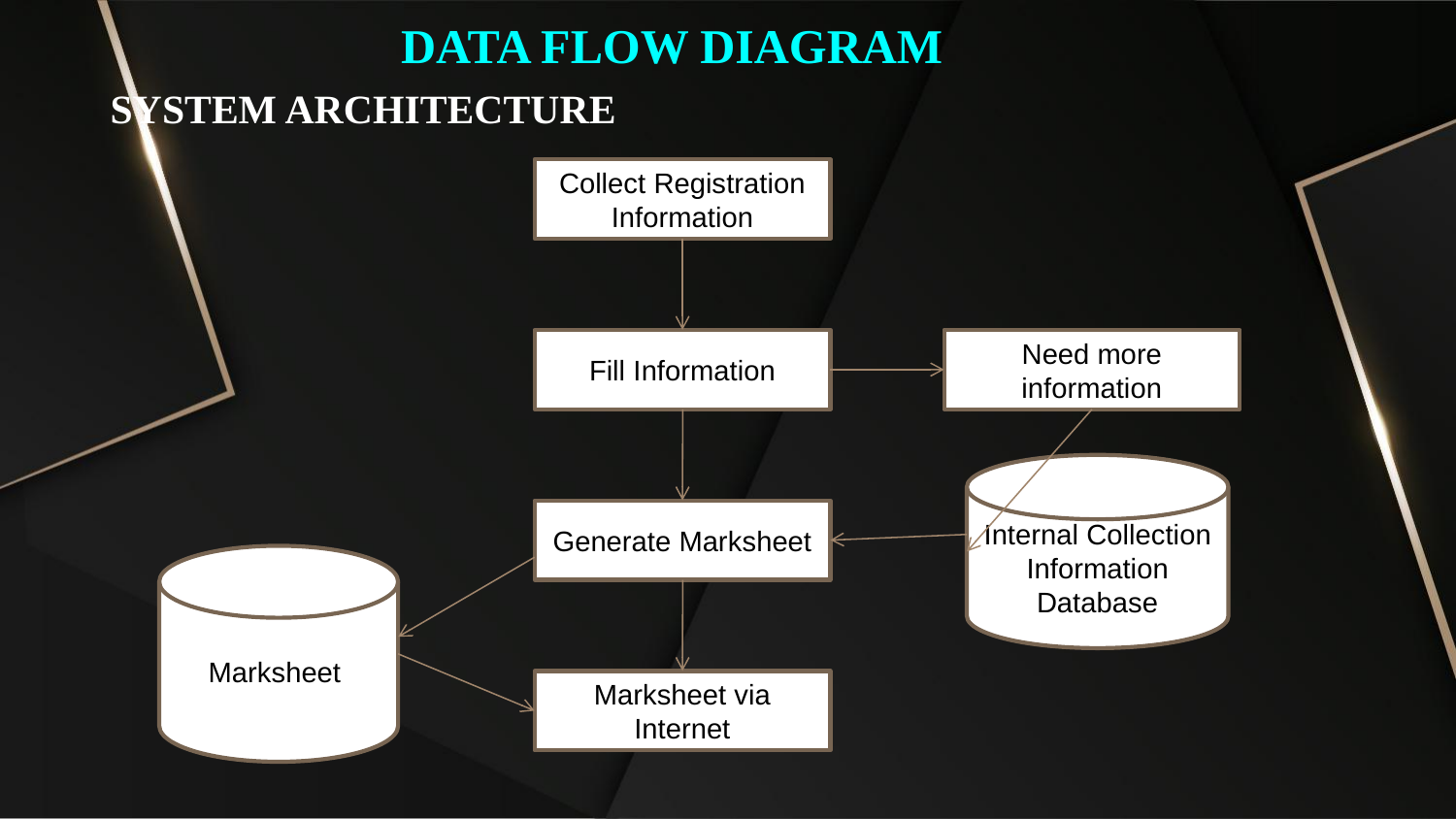

# DATA FLOW DIAGRAM
	SYSTEM ARCHITECTURE

Collect Registration Information
Fill Information
Need more information
Internal Collection Information Database
Generate Marksheet
Marksheet
Marksheet via Internet